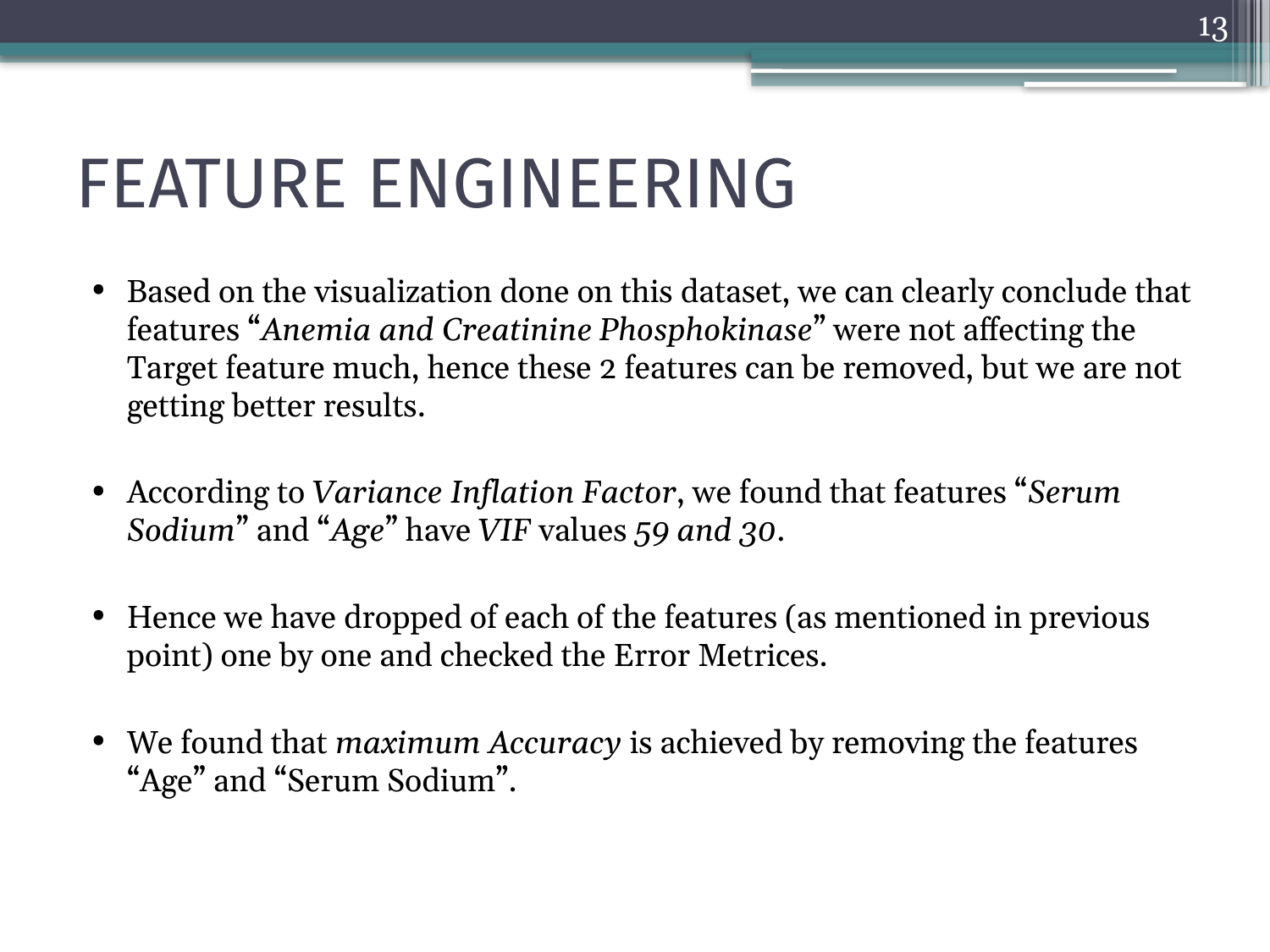

13
# FEATURE ENGINEERING
Based on the visualization done on this dataset, we can clearly conclude that features “Anemia and Creatinine Phosphokinase” were not affecting the Target feature much, hence these 2 features can be removed, but we are not getting better results.

According to Variance Inflation Factor, we found that features “Serum Sodium” and “Age” have VIF values 59 and 30.

Hence we have dropped of each of the features (as mentioned in previous point) one by one and checked the Error Metrices.

We found that maximum Accuracy is achieved by removing the features “Age” and “Serum Sodium”.